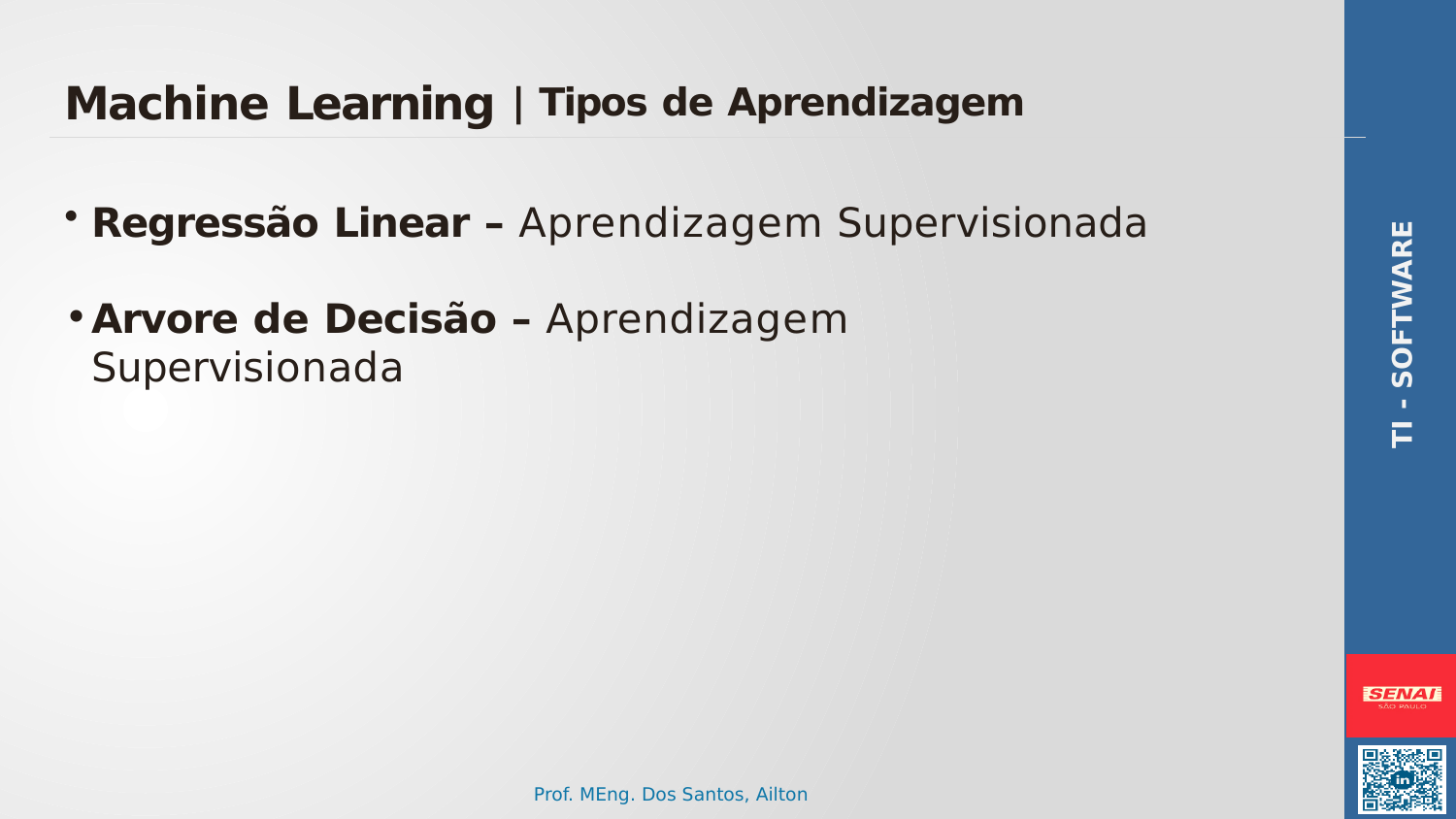

# Machine Learning | Tipos de Aprendizagem

Regressão Linear – Aprendizagem Supervisionada

Arvore de Decisão – Aprendizagem Supervisionada